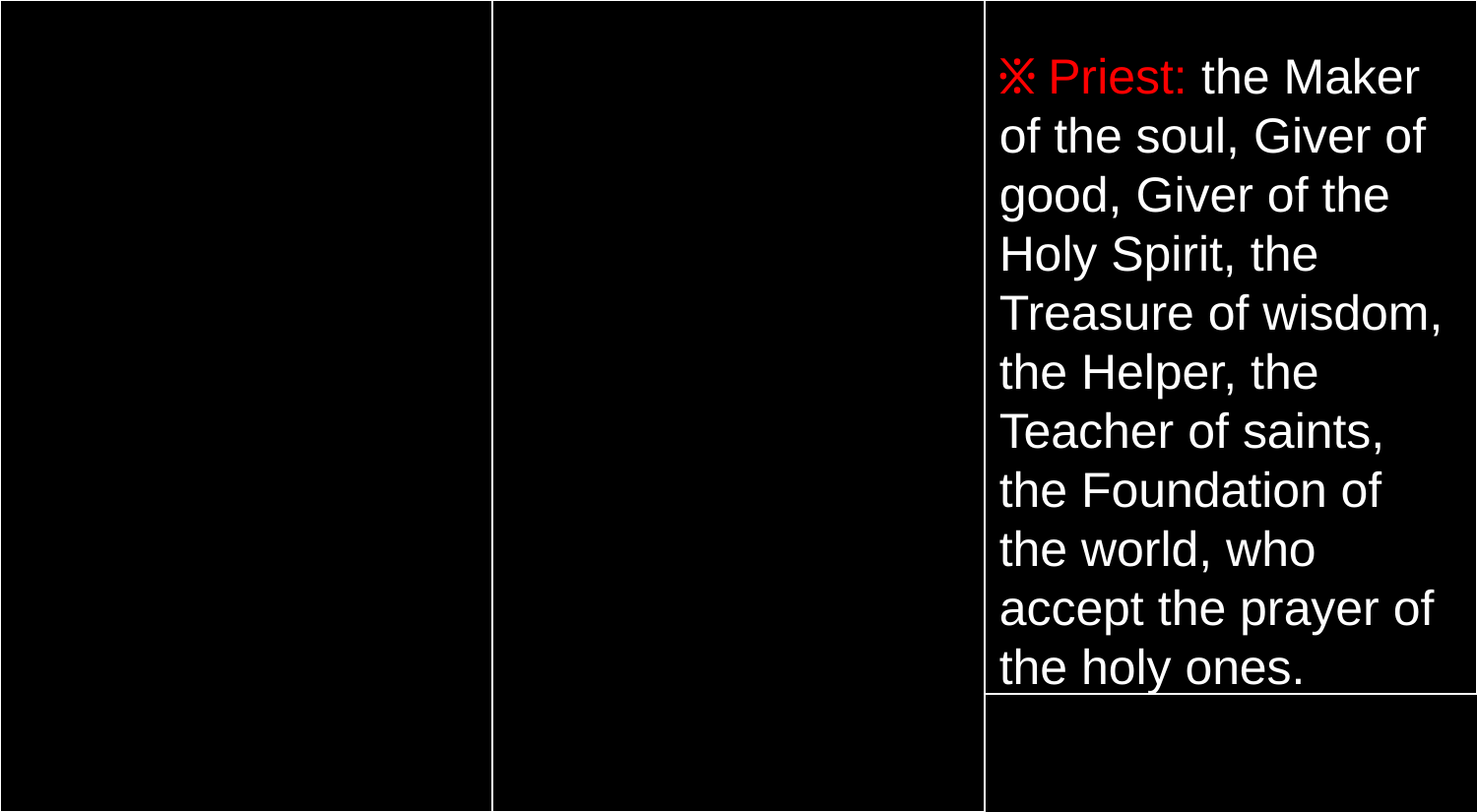

፠ Priest: the Maker of the soul, Giver of good, Giver of the Holy Spirit, the Treasure of wisdom, the Helper, the Teacher of saints, the Foundation of the world, who accept the prayer of the holy ones.